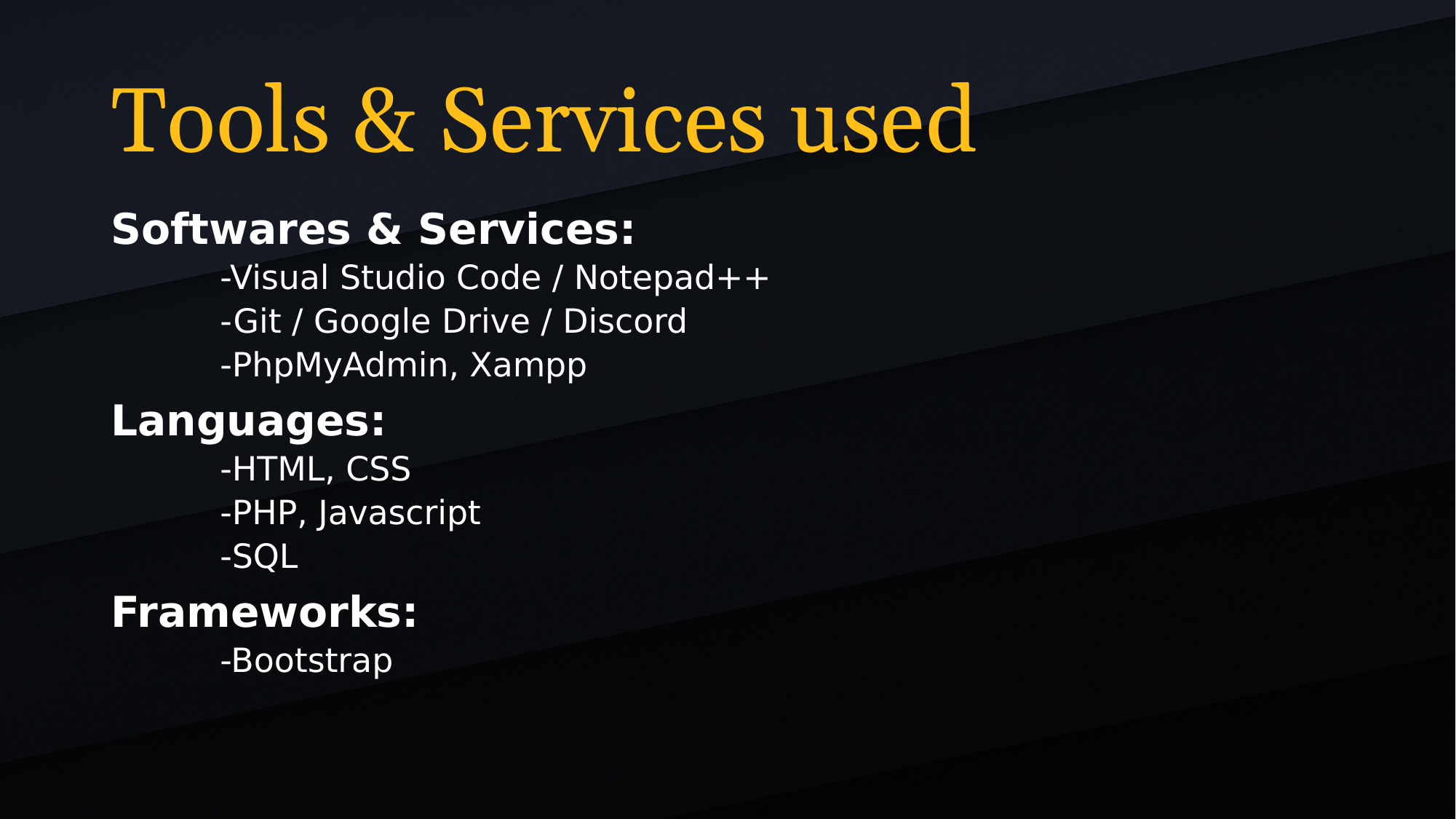

# Tools & Services used
Softwares & Services:
-Visual Studio Code / Notepad++
-Git / Google Drive / Discord
-PhpMyAdmin, Xampp
Languages:
-HTML, CSS
-PHP, Javascript
-SQL
Frameworks:
-Bootstrap